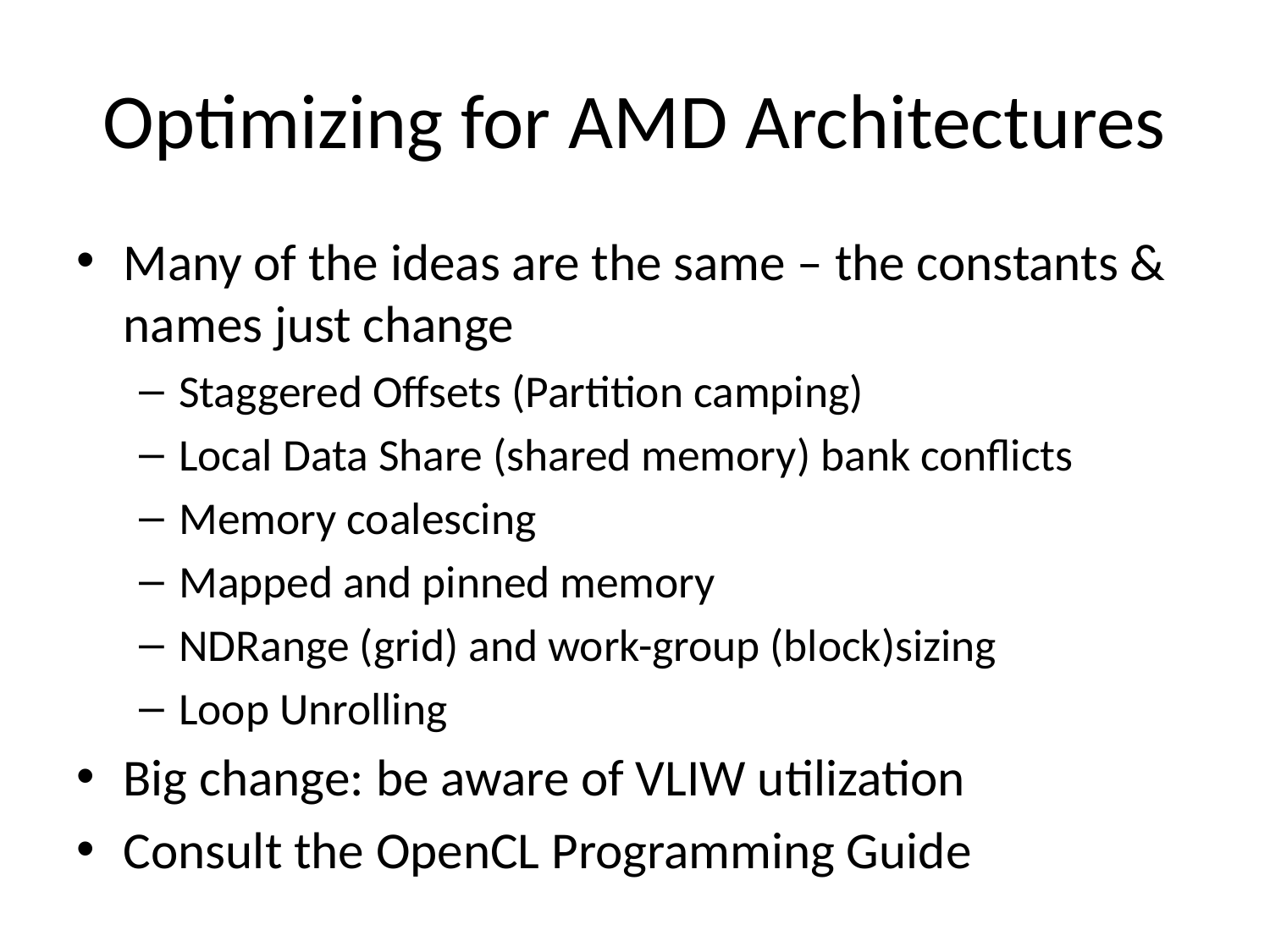

# Optimizing for AMD Architectures
Many of the ideas are the same – the constants & names just change
Staggered Offsets (Partition camping)
Local Data Share (shared memory) bank conflicts
Memory coalescing
Mapped and pinned memory
NDRange (grid) and work-group (block)sizing
Loop Unrolling
Big change: be aware of VLIW utilization
Consult the OpenCL Programming Guide